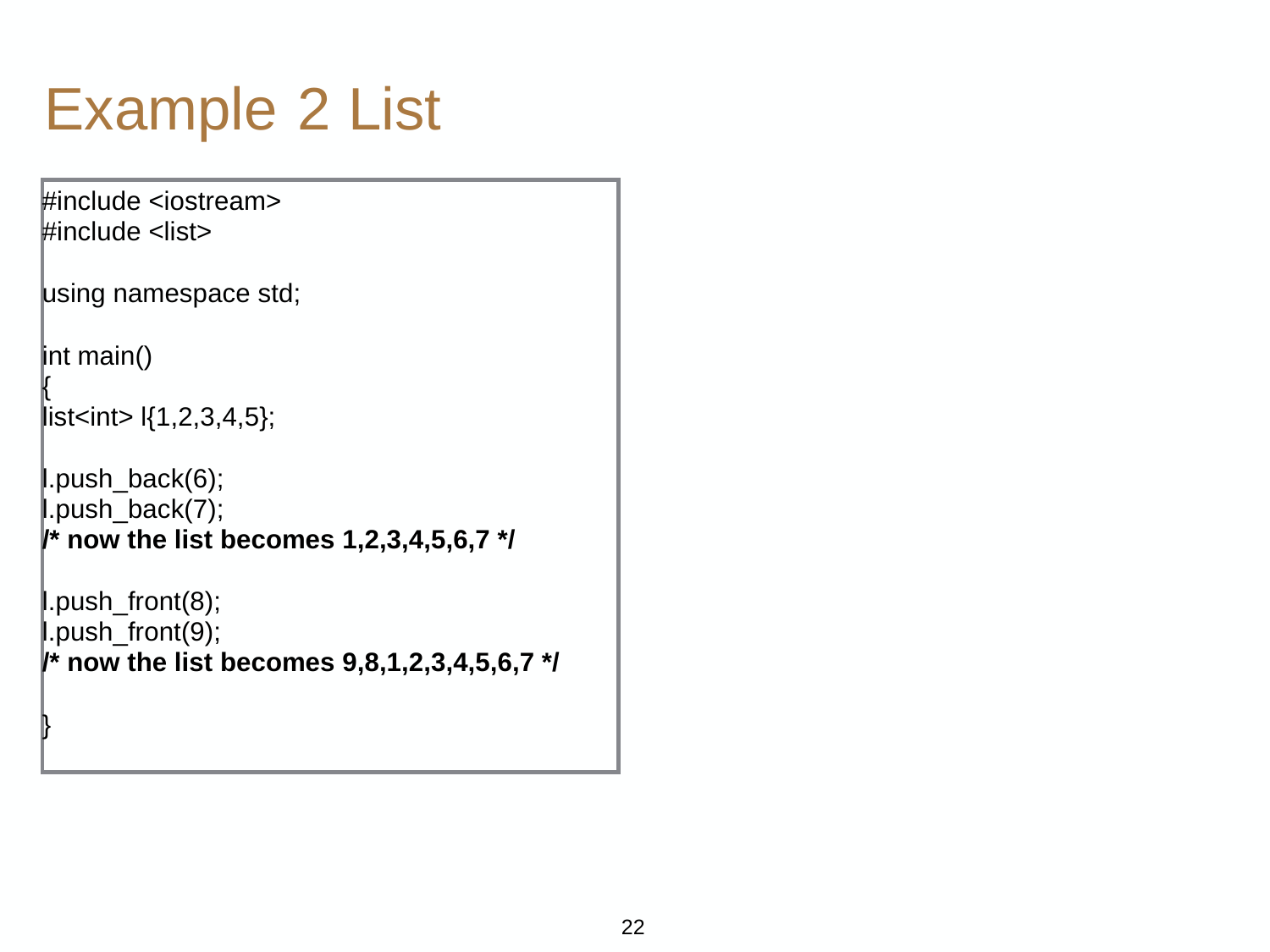

Example
2
List

#include <iostream>
#include <list>
using namespace std;
int main()
{
list<int> l{1,2,3,4,5};
l.push_back(6);
l.push_back(7);
/* now the list becomes 1,2,3,4,5,6,7 */
l.push_front(8);
l.push_front(9);
/* now the list becomes 9,8,1,2,3,4,5,6,7 */
}
22